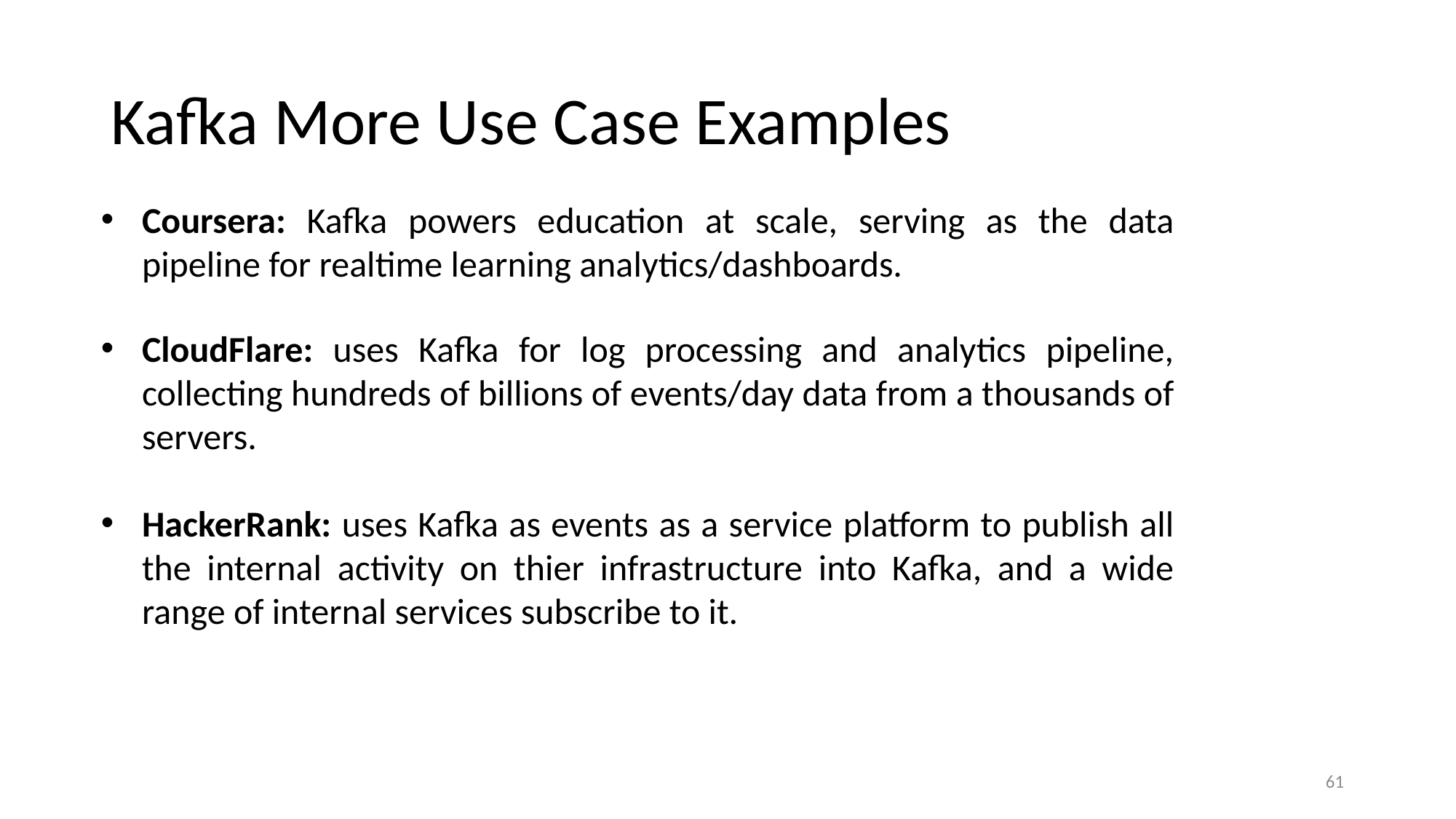

# Kafka More Use Case Examples
Coursera: Kafka powers education at scale, serving as the data pipeline for realtime learning analytics/dashboards.

CloudFlare: uses Kafka for log processing and analytics pipeline, collecting hundreds of billions of events/day data from a thousands of servers.

HackerRank: uses Kafka as events as a service platform to publish all the internal activity on thier infrastructure into Kafka, and a wide range of internal services subscribe to it.
61